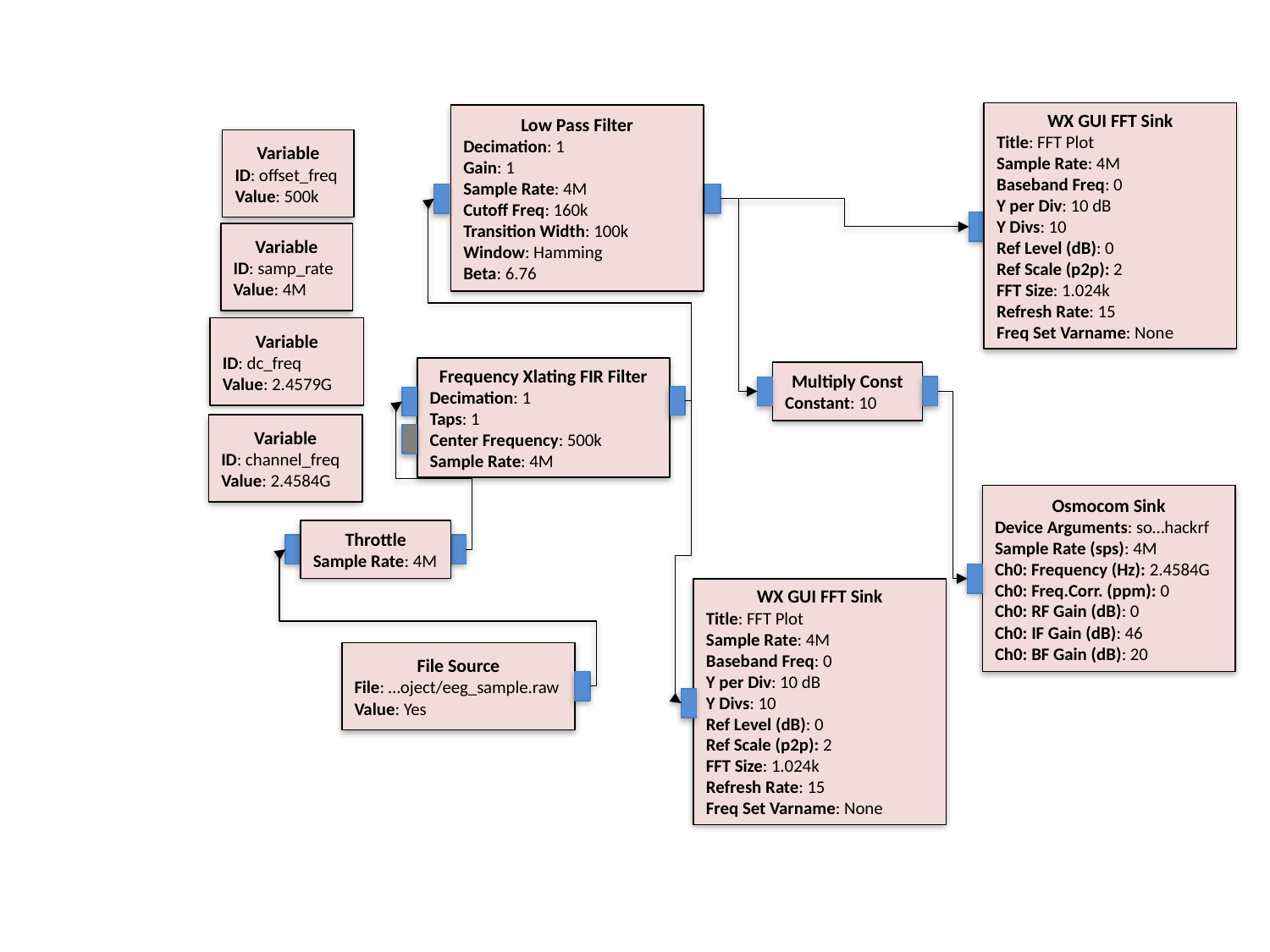

WX GUI FFT Sink
Title: FFT Plot
Sample Rate: 4M
Baseband Freq: 0
Y per Div: 10 dB
Y Divs: 10
Ref Level (dB): 0
Ref Scale (p2p): 2
FFT Size: 1.024k
Refresh Rate: 15
Freq Set Varname: None
Low Pass Filter
Decimation: 1
Gain: 1
Sample Rate: 4M
Cutoff Freq: 160k
Transition Width: 100k
Window: Hamming
Beta: 6.76
Variable
ID: offset_freq
Value: 500k

Variable
ID: samp_rate
Value: 4M
Variable
ID: dc_freq
Value: 2.4579G
Frequency Xlating FIR Filter
Decimation: 1
Taps: 1
Center Frequency: 500k
Sample Rate: 4M
Multiply Const
Constant: 10

Variable
ID: channel_freq
Value: 2.4584G

Osmocom Sink
Device Arguments: so…hackrf
Sample Rate (sps): 4M
Ch0: Frequency (Hz): 2.4584G
Ch0: Freq.Corr. (ppm): 0
Ch0: RF Gain (dB): 0
Ch0: IF Gain (dB): 46
Ch0: BF Gain (dB): 20
Throttle
Sample Rate: 4M

WX GUI FFT Sink
Title: FFT Plot
Sample Rate: 4M
Baseband Freq: 0
Y per Div: 10 dB
Y Divs: 10
Ref Level (dB): 0
Ref Scale (p2p): 2
FFT Size: 1.024k
Refresh Rate: 15
Freq Set Varname: None
File Source
File: …oject/eeg_sample.raw
Value: Yes